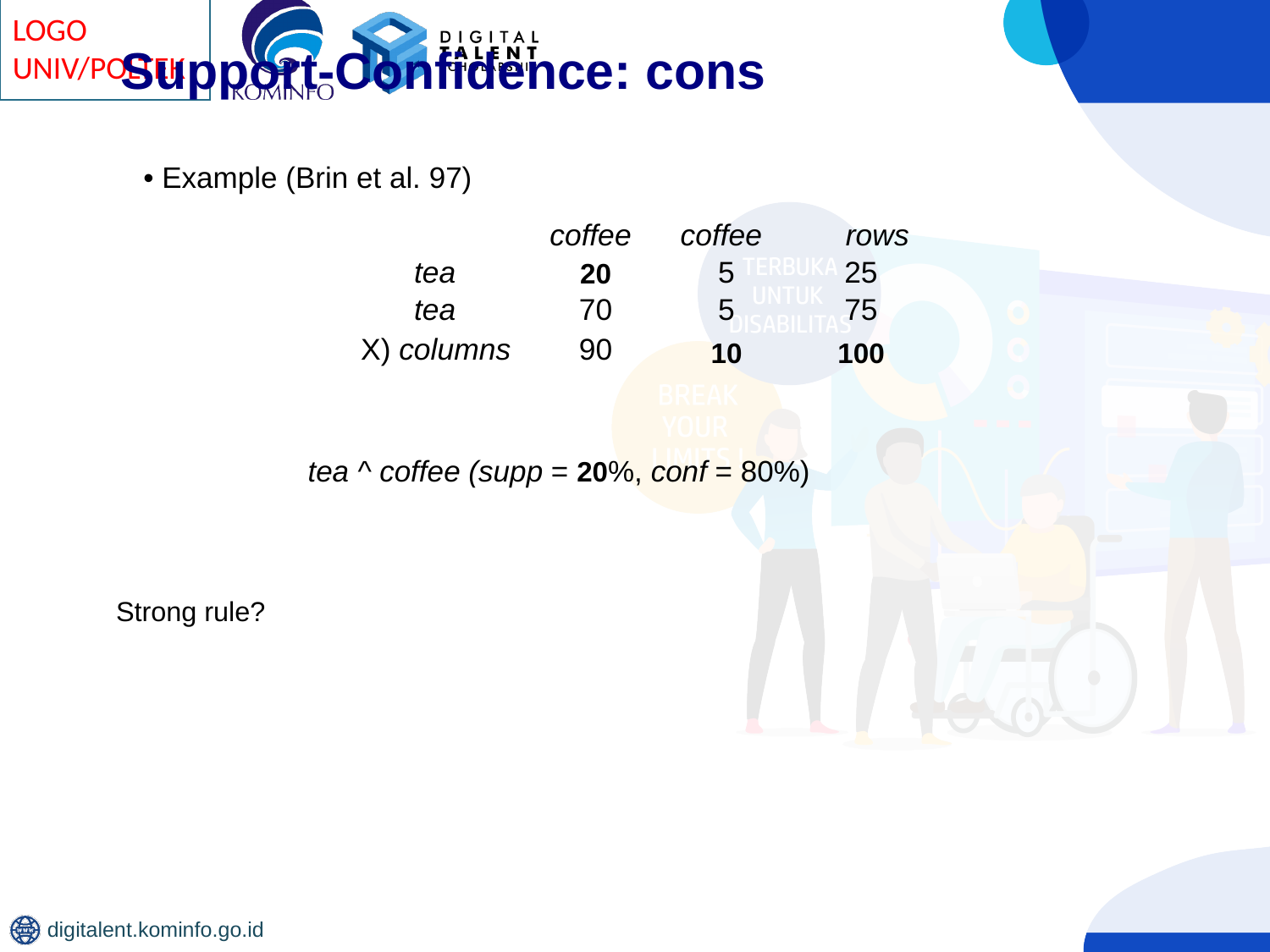

Support-Confidence: cons
• Example (Brin et al. 97)
|  | coffee | coffee | rows |
| --- | --- | --- | --- |
| tea | 20 | 5 | 25 |
| tea | 70 | 5 | 75 |
| X) columns | 90 | 10 | 100 |
tea ^ coffee (supp = 20%, conf = 80%)
Strong rule?